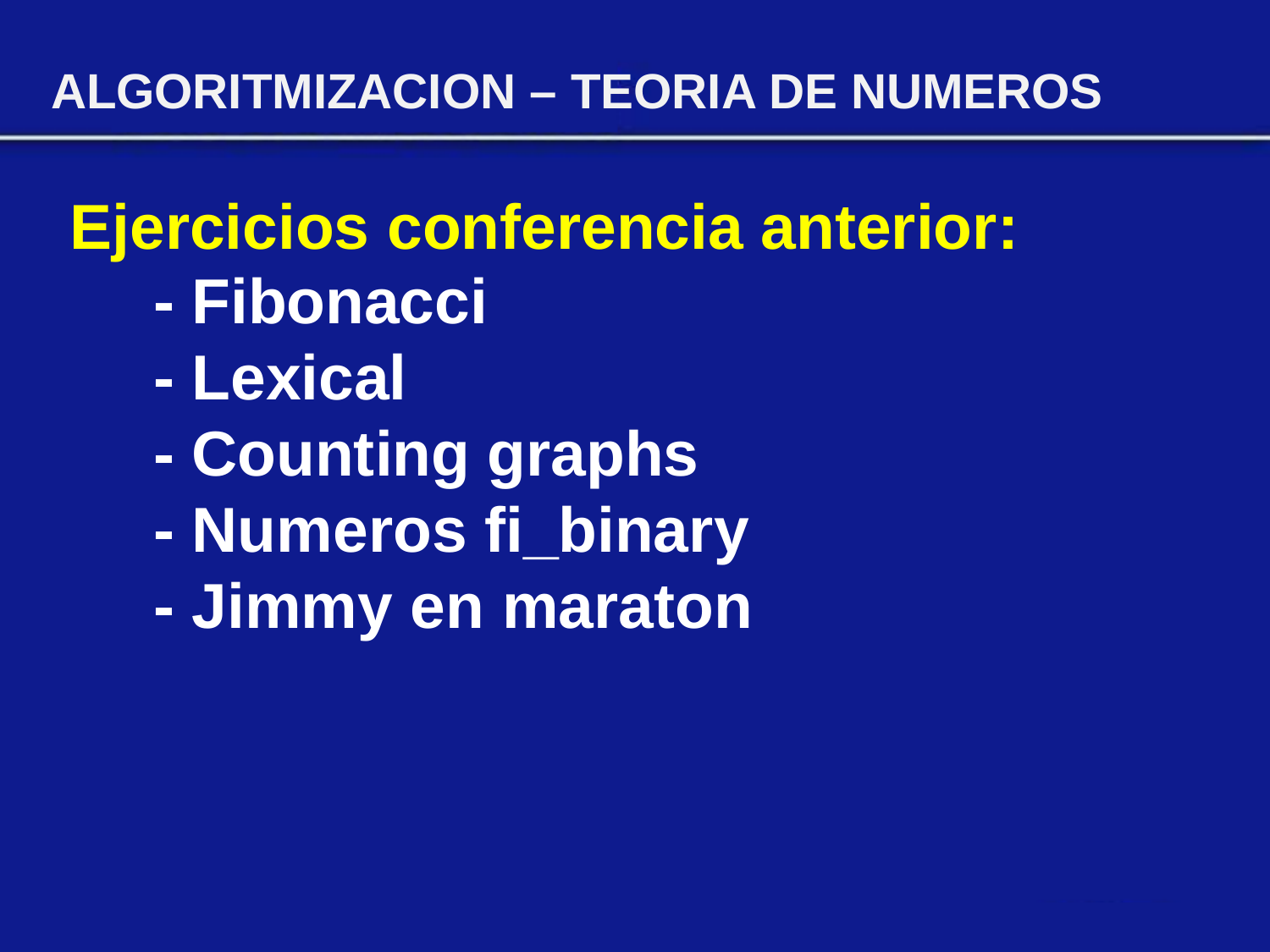

ALGORITMIZACION – TEORIA DE NUMEROS
Ejercicios conferencia anterior:
- Fibonacci
- Lexical
- Counting graphs
- Numeros fi_binary
- Jimmy en maraton